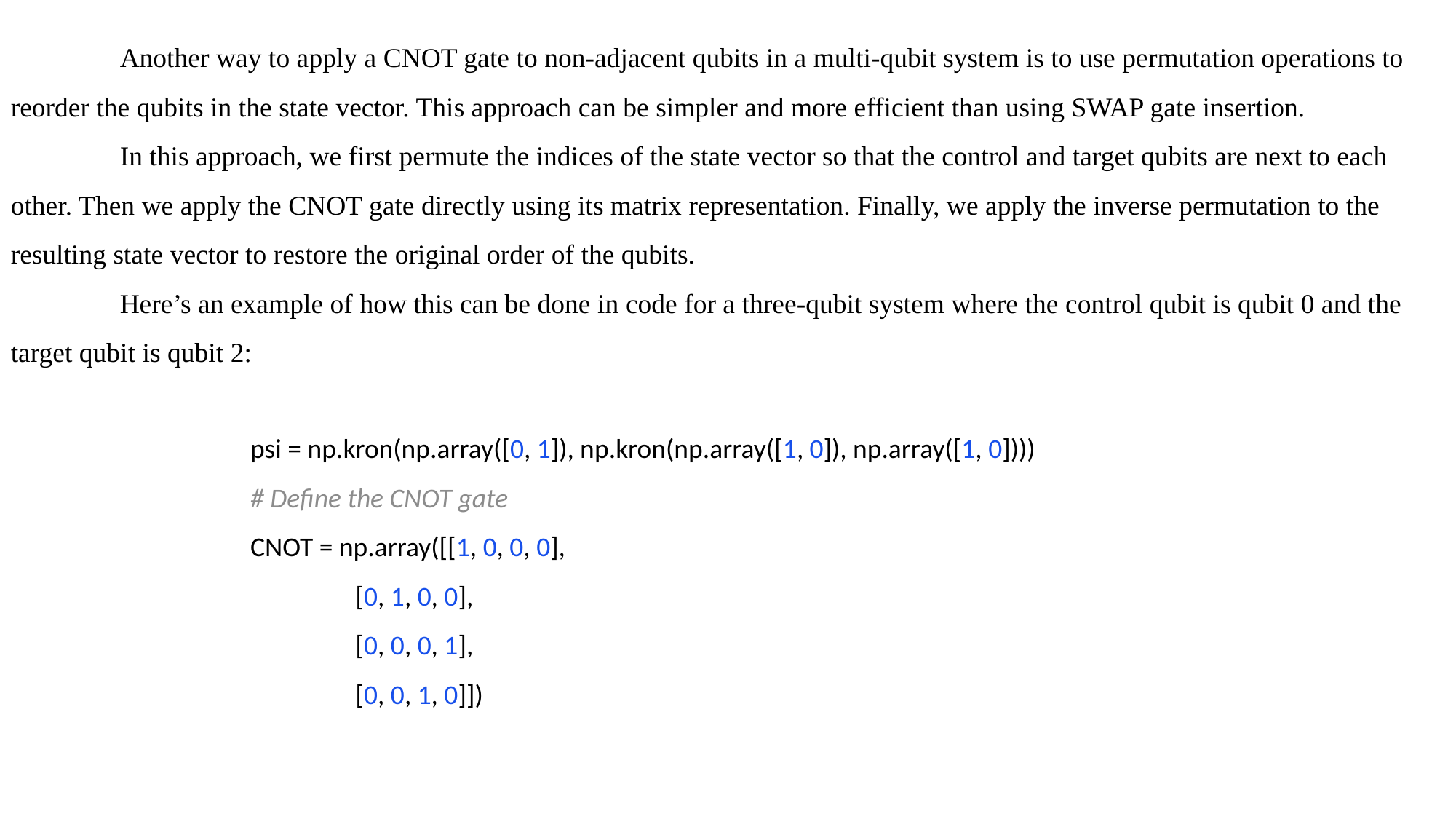

Another way to apply a CNOT gate to non-adjacent qubits in a multi-qubit system is to use permutation operations to reorder the qubits in the state vector. This approach can be simpler and more efficient than using SWAP gate insertion.
	In this approach, we first permute the indices of the state vector so that the control and target qubits are next to each other. Then we apply the CNOT gate directly using its matrix representation. Finally, we apply the inverse permutation to the resulting state vector to restore the original order of the qubits.
	Here’s an example of how this can be done in code for a three-qubit system where the control qubit is qubit 0 and the target qubit is qubit 2:
psi = np.kron(np.array([0, 1]), np.kron(np.array([1, 0]), np.array([1, 0])))
# Define the CNOT gate
CNOT = np.array([[1, 0, 0, 0],
                 [0, 1, 0, 0],
                 [0, 0, 0, 1],
                 [0, 0, 1, 0]])